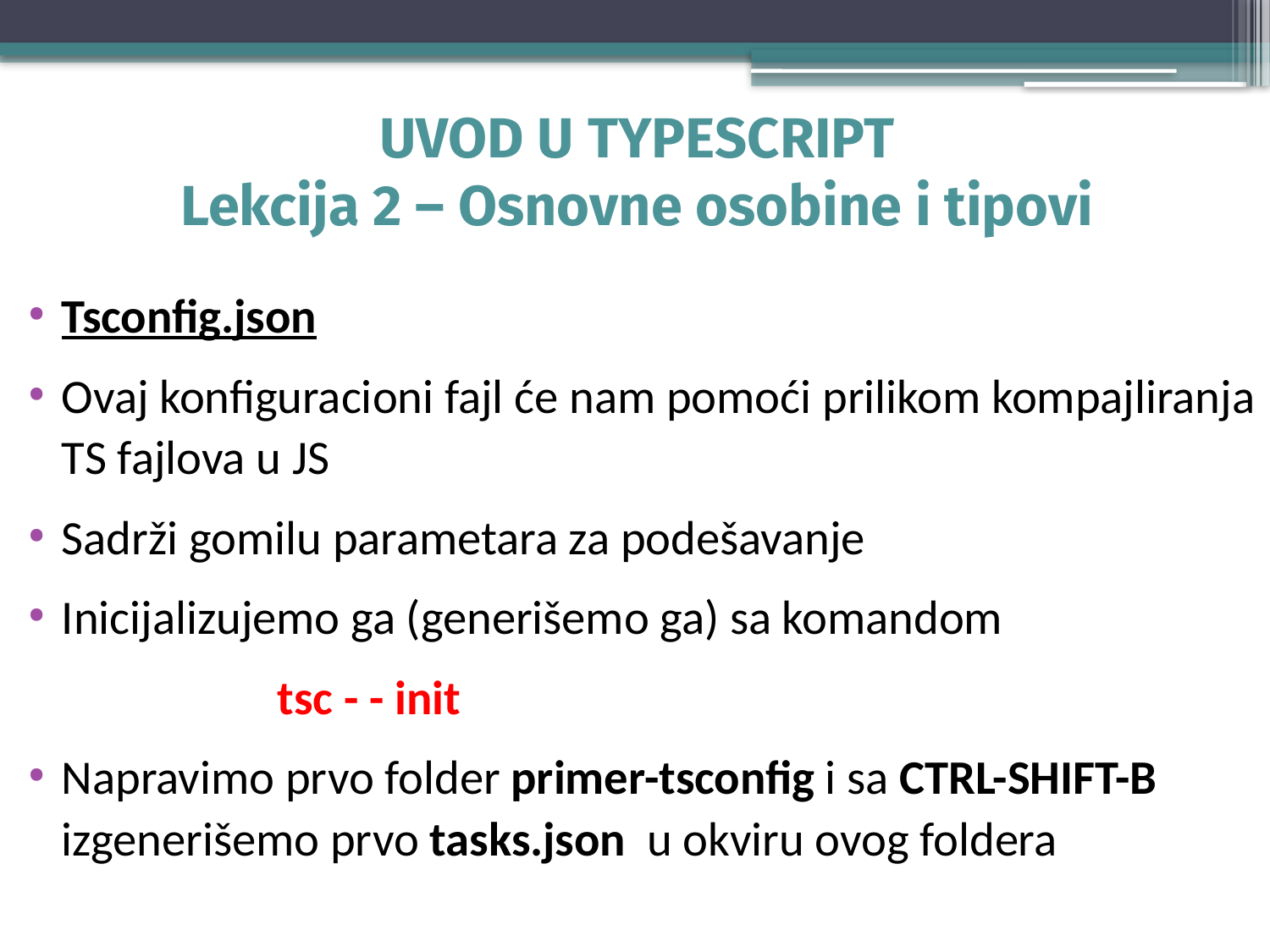

# UVOD U TYPESCRIPT Lekcija 2 – Osnovne osobine i tipovi
Tsconfig.json
Ovaj konfiguracioni fajl će nam pomoći prilikom kompajliranja TS fajlova u JS
Sadrži gomilu parametara za podešavanje
Inicijalizujemo ga (generišemo ga) sa komandom
			                    tsc - - init
Napravimo prvo folder primer-tsconfig i sa CTRL-SHIFT-B izgenerišemo prvo tasks.json  u okviru ovog foldera